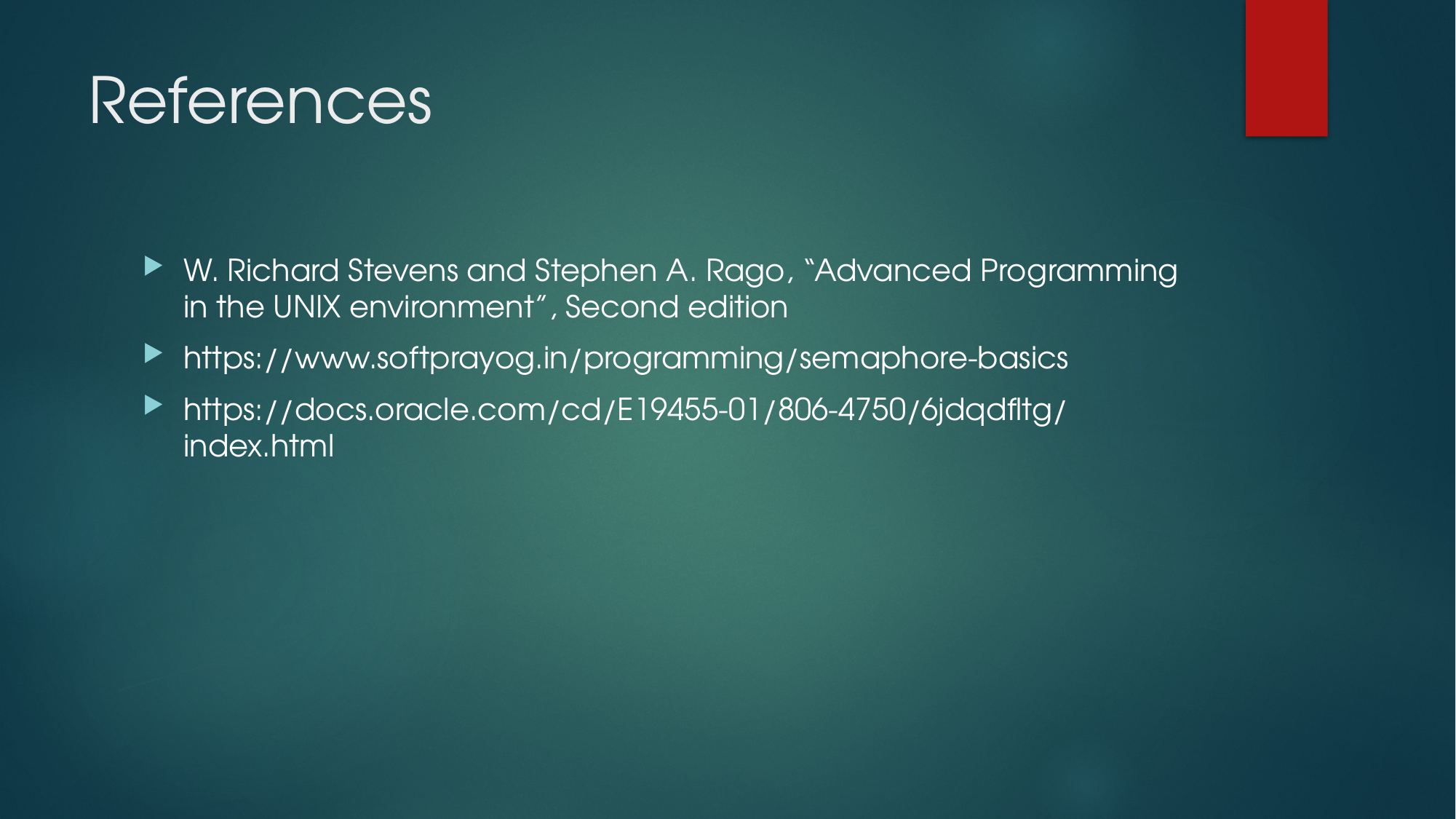

# References
W. Richard Stevens and Stephen A. Rago, “Advanced Programming in the UNIX environment”, Second edition
https://www.softprayog.in/programming/semaphore-basics
https://docs.oracle.com/cd/E19455-01/806-4750/6jdqdfltg/index.html